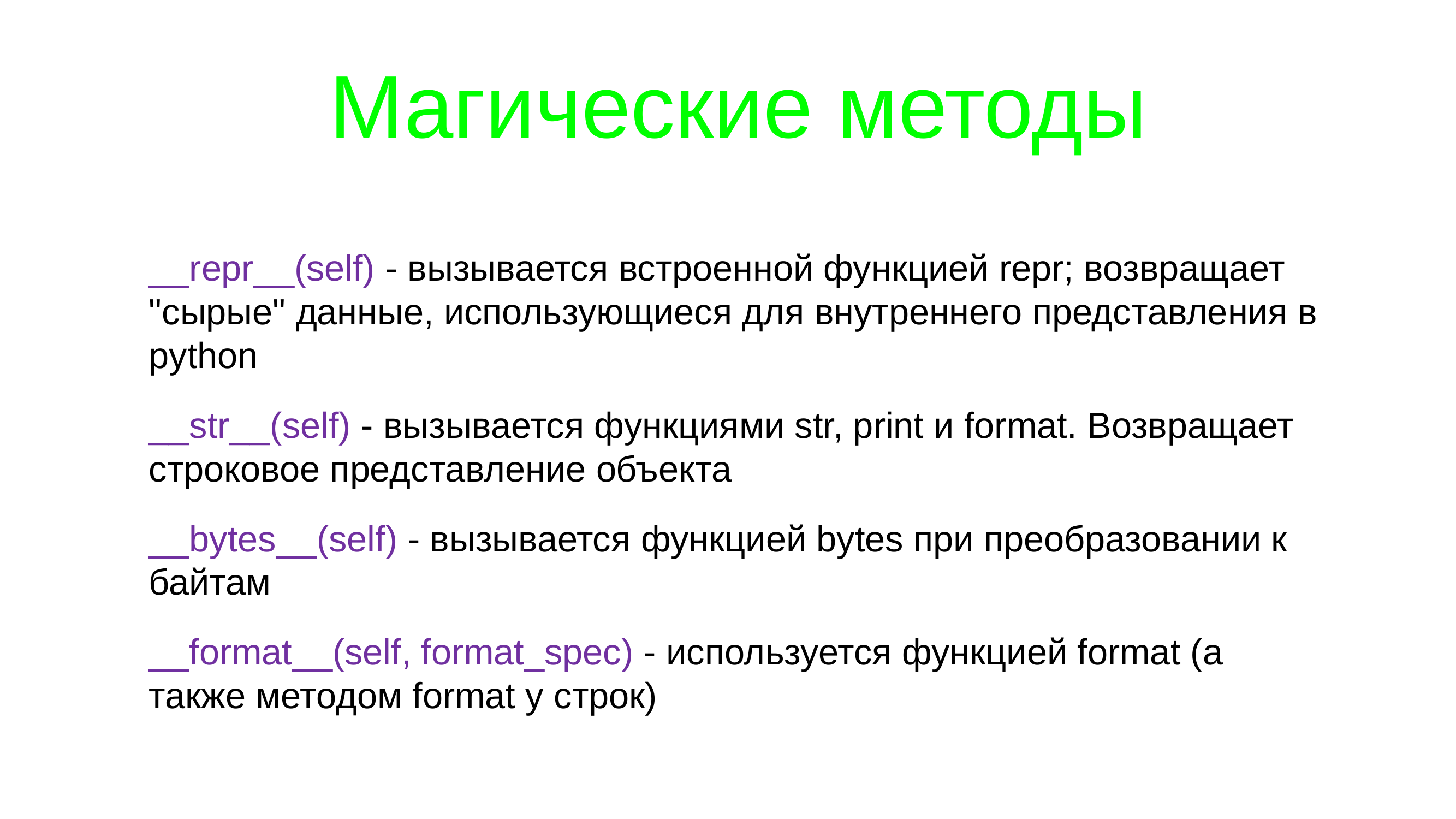

# Магические методы
__repr__(self) - вызывается встроенной функцией repr; возвращает "сырые" данные, использующиеся для внутреннего представления в python
__str__(self) - вызывается функциями str, print и format. Возвращает строковое представление объекта
__bytes__(self) - вызывается функцией bytes при преобразовании к байтам
__format__(self, format_spec) - используется функцией format (а также методом format у строк)